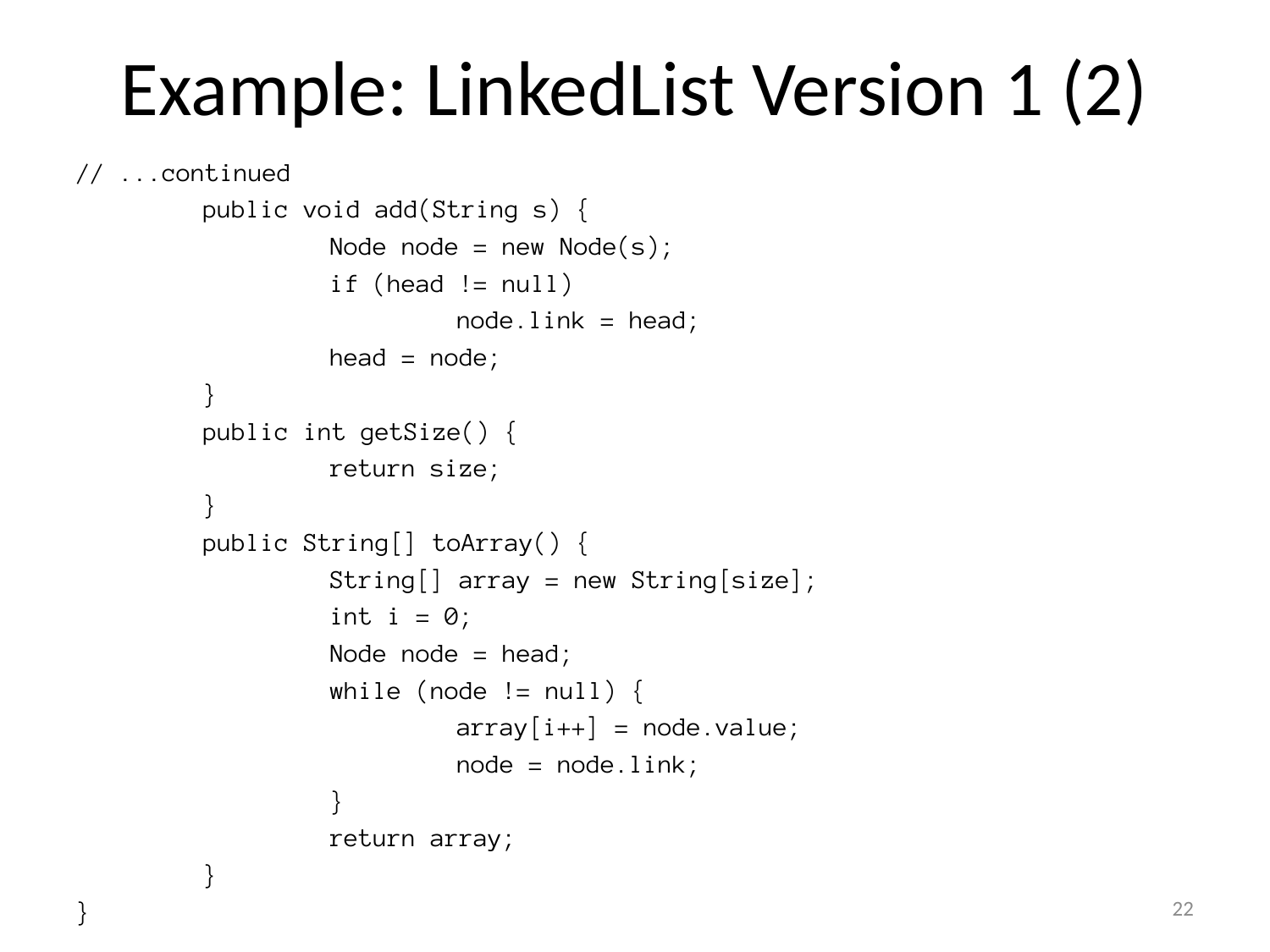

# Example: LinkedList Version 1 (2)
// ...continued
	public void add(String s) {
		Node node = new Node(s);
		if (head != null)
			node.link = head;
		head = node;
	}
	public int getSize() {
		return size;
	}
	public String[] toArray() {
		String[] array = new String[size];
		int i = 0;
		Node node = head;
		while (node != null) {
			array[i++] = node.value;
			node = node.link;
		}
		return array;
	}
}
22